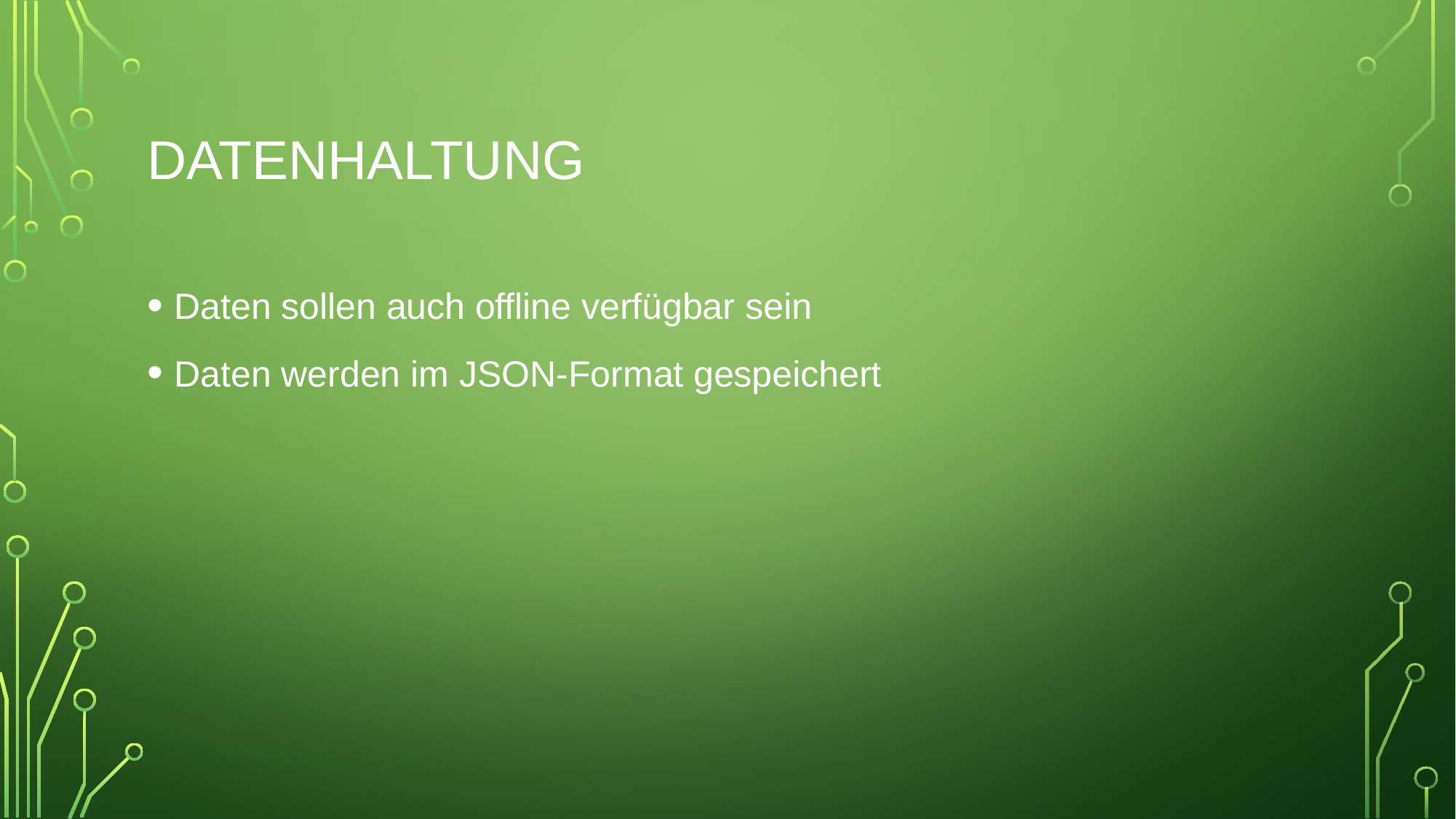

# Datenhaltung
Daten sollen auch offline verfügbar sein
Daten werden im JSON-Format gespeichert